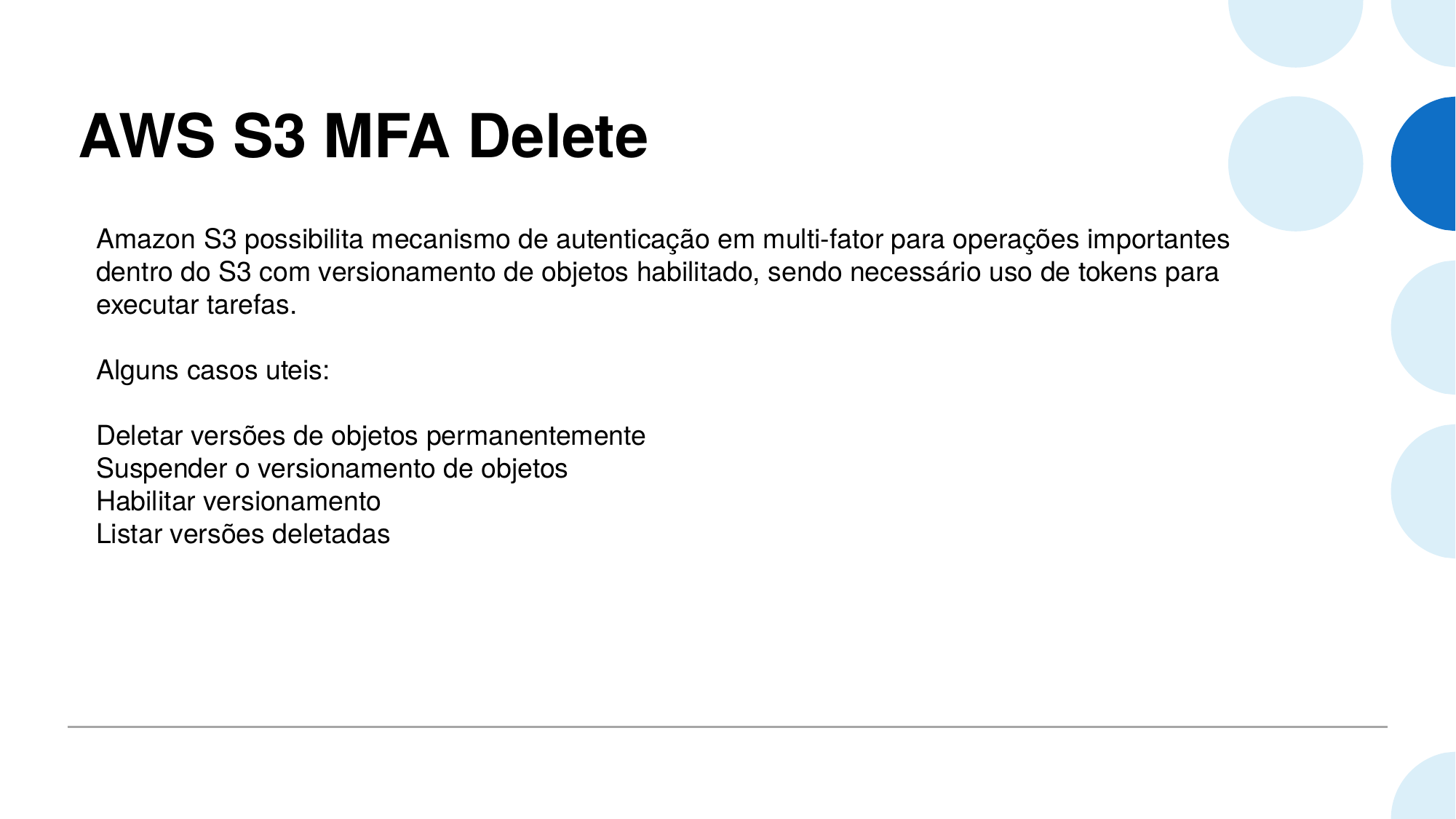

# AWS S3 MFA Delete
Amazon S3 possibilita mecanismo de autenticação em multi-fator para operações importantes dentro do S3 com versionamento de objetos habilitado, sendo necessário uso de tokens para executar tarefas.

Alguns casos uteis:

Deletar versões de objetos permanentemente
Suspender o versionamento de objetos
Habilitar versionamento
Listar versões deletadas